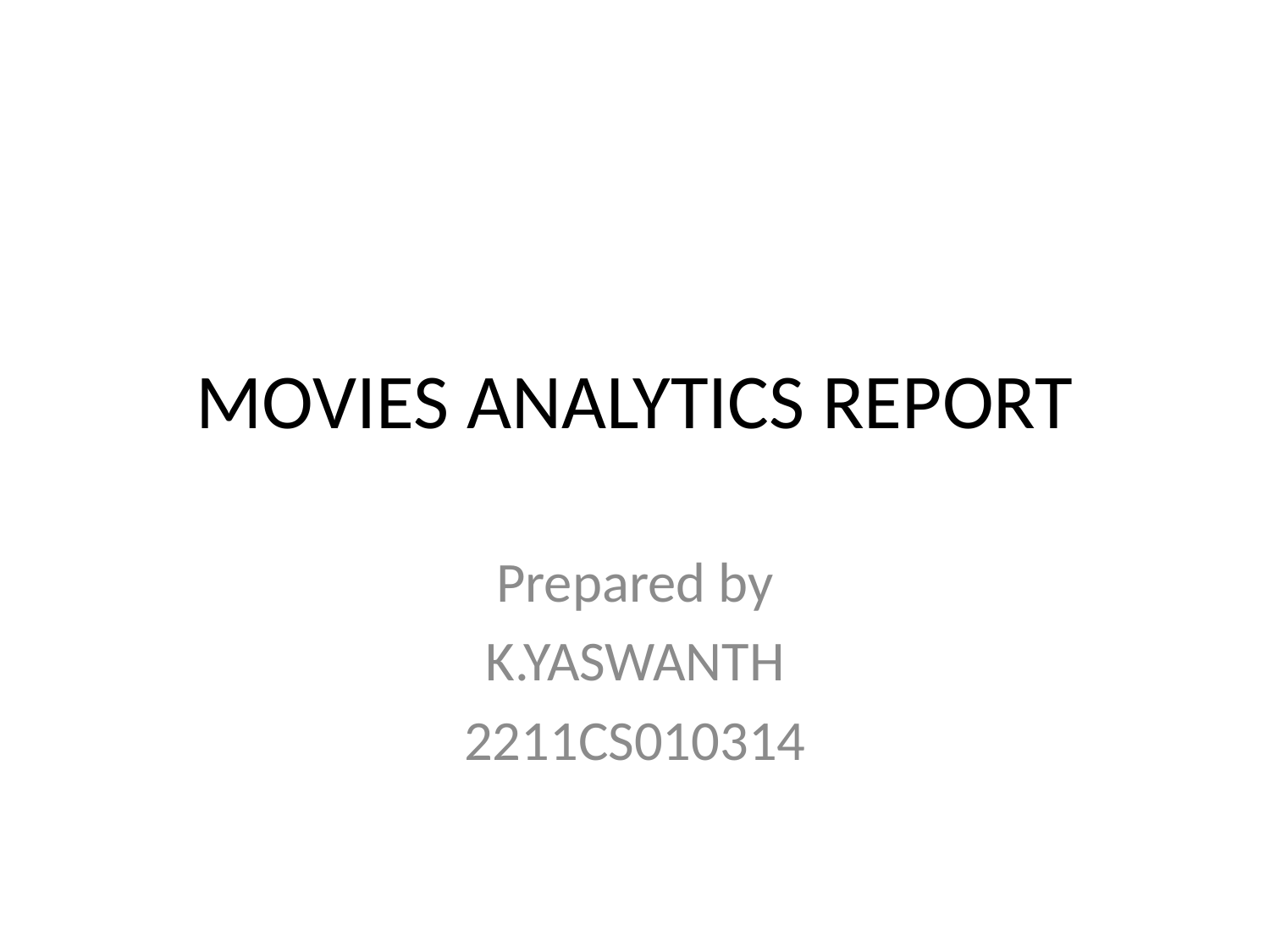

# MOVIES ANALYTICS REPORT
Prepared by
K.YASWANTH
2211CS010314